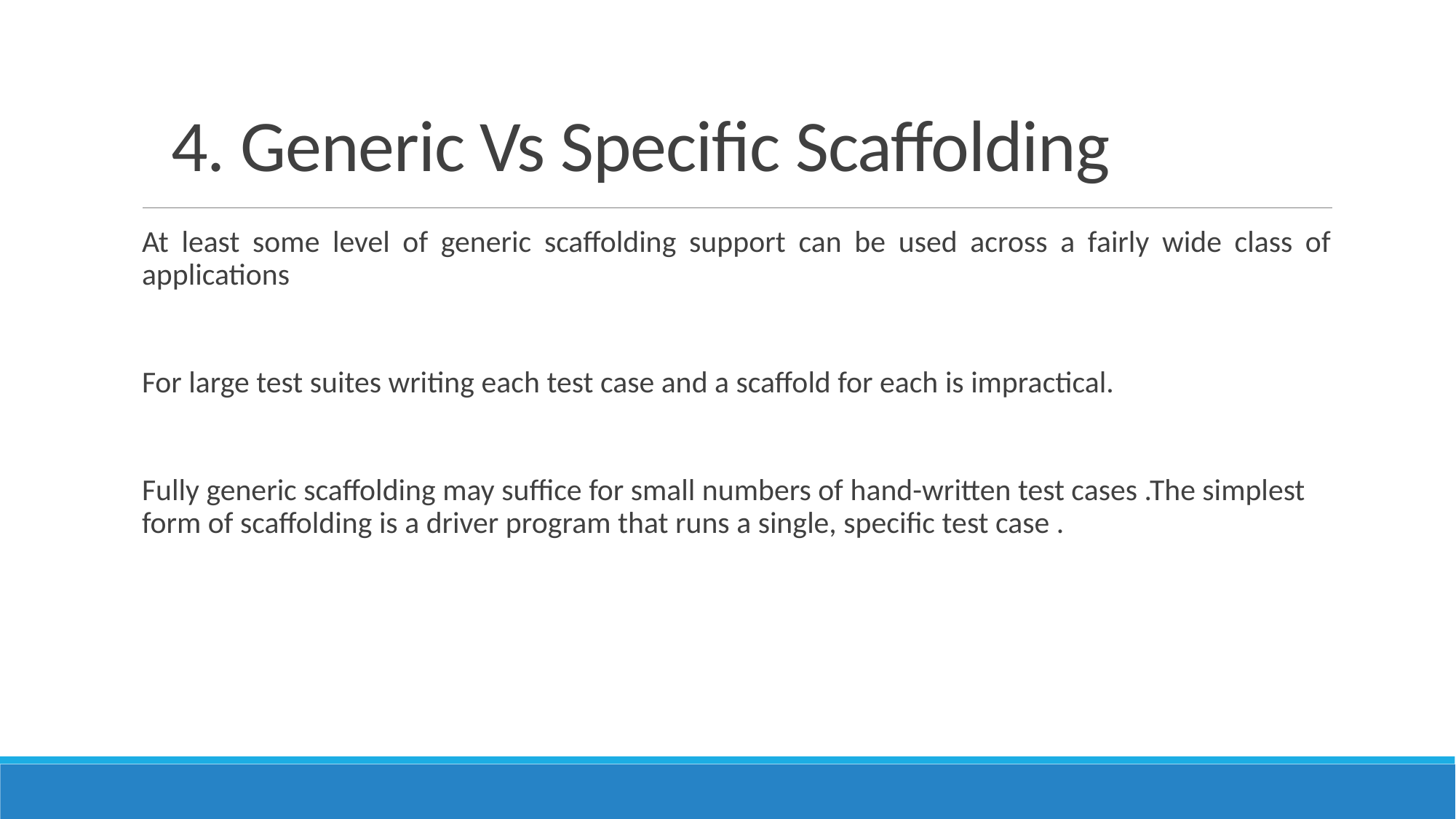

# 4. Generic Vs Specific Scaffolding
At least some level of generic scaffolding support can be used across a fairly wide class of applications

For large test suites writing each test case and a scaffold for each is impractical.

Fully generic scaffolding may suffice for small numbers of hand-written test cases .The simplest form of scaffolding is a driver program that runs a single, specific test case .